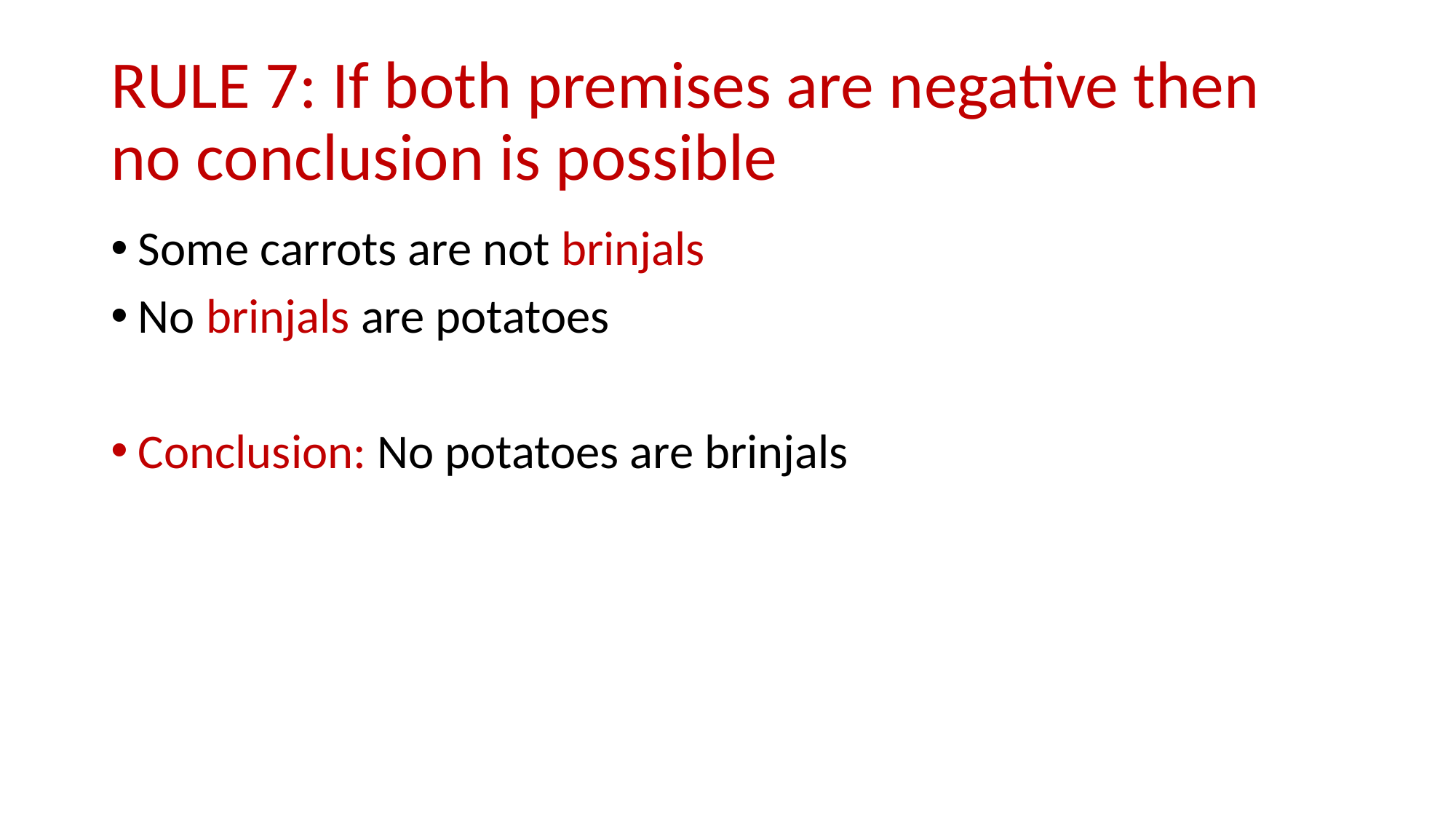

# RULE 7: If both premises are negative then no conclusion is possible
Some carrots are not brinjals
No brinjals are potatoes

Conclusion: No potatoes are brinjals